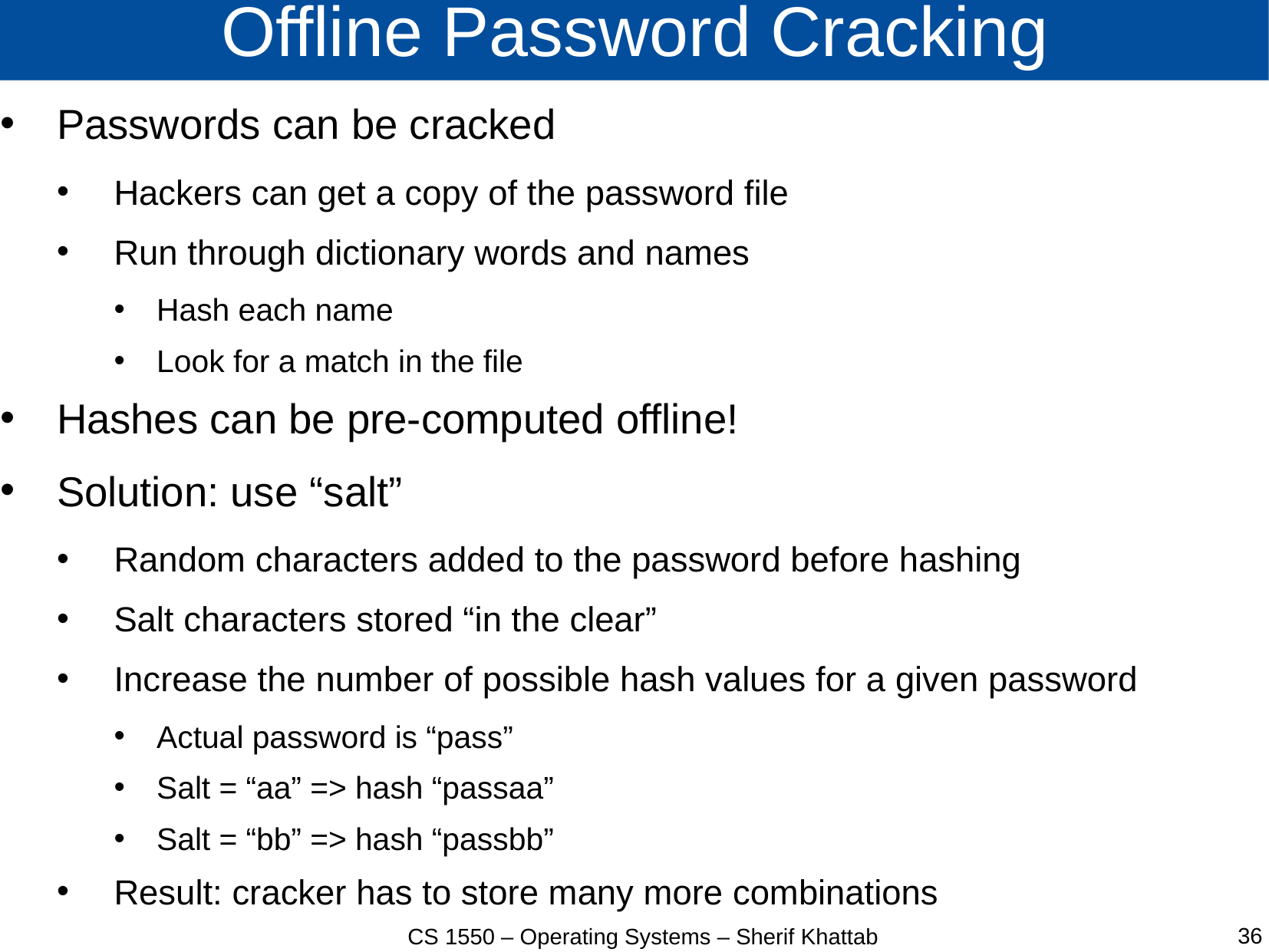

# Offline Password Cracking
Passwords can be cracked
Hackers can get a copy of the password file
Run through dictionary words and names
Hash each name
Look for a match in the file
Hashes can be pre-computed offline!
Solution: use “salt”
Random characters added to the password before hashing
Salt characters stored “in the clear”
Increase the number of possible hash values for a given password
Actual password is “pass”
Salt = “aa” => hash “passaa”
Salt = “bb” => hash “passbb”
Result: cracker has to store many more combinations
36
CS 1550 – Operating Systems – Sherif Khattab